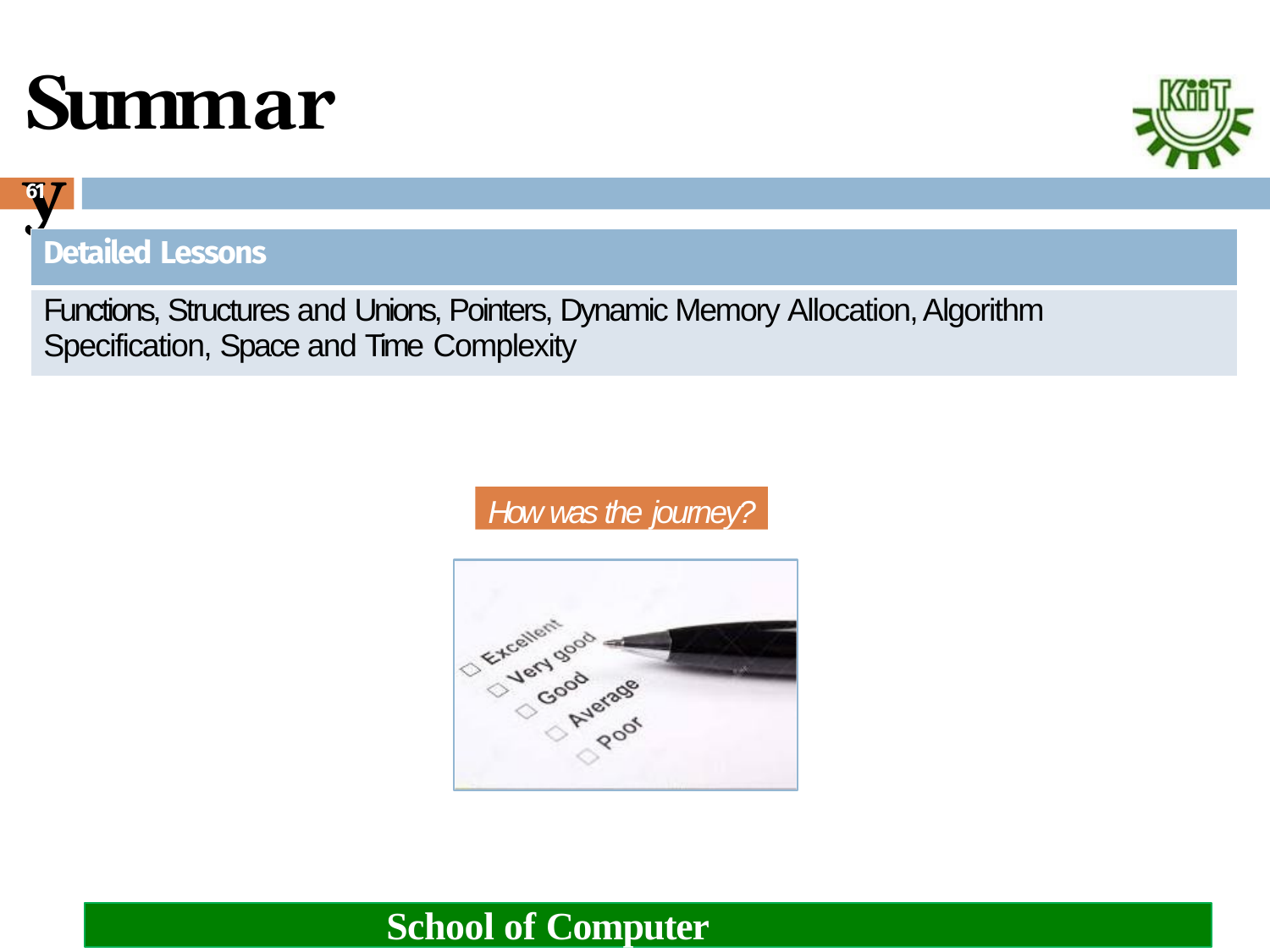

# Summary

61
| Detailed Lessons |
| --- |
| Functions, Structures and Unions, Pointers, Dynamic Memory Allocation, Algorithm Specification, Space and Time Complexity |
How was the journey?

School of Computer Engineering